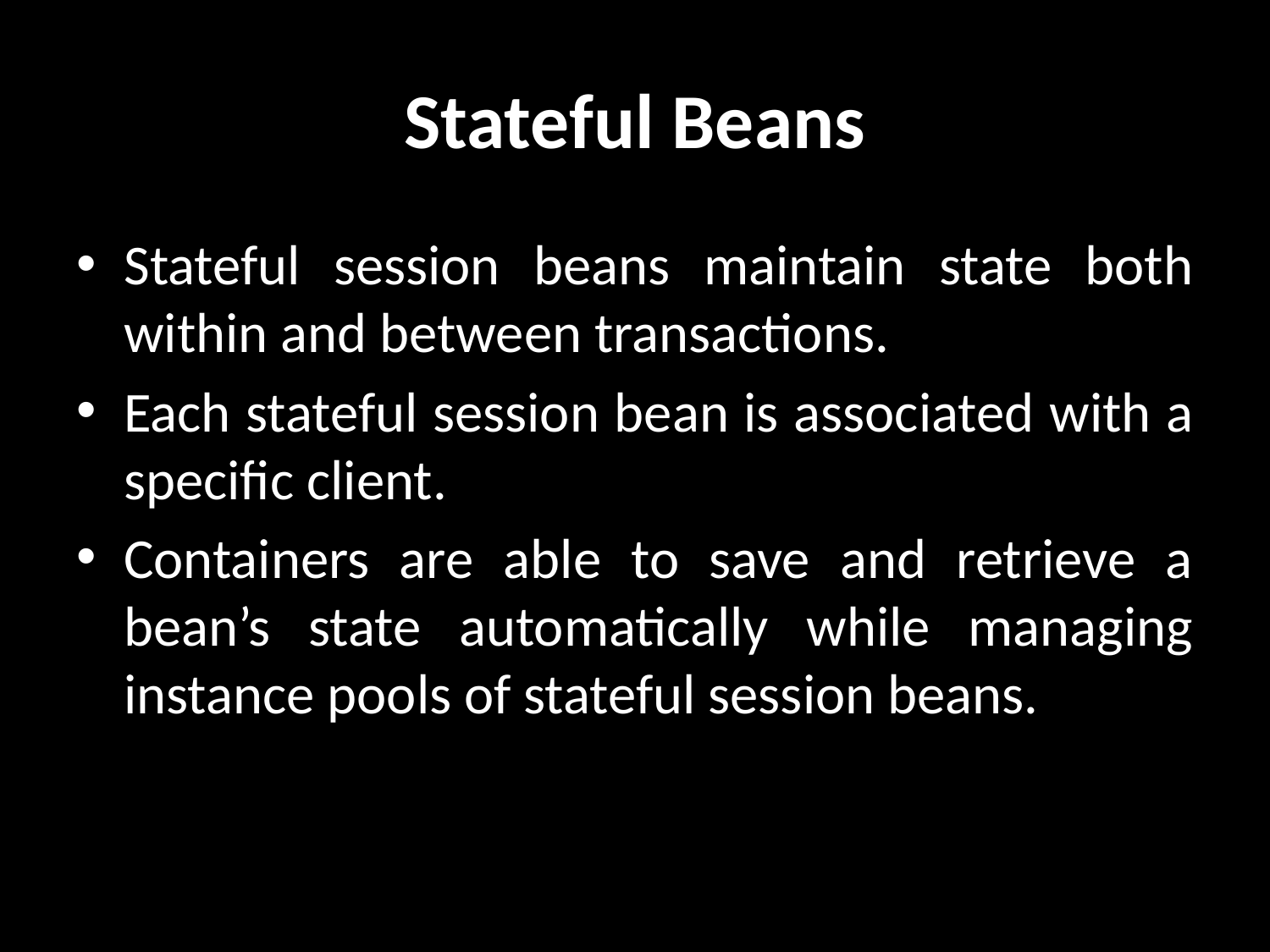

# Stateful Beans
Stateful session beans maintain state both within and between transactions.
Each stateful session bean is associated with a specific client.
Containers are able to save and retrieve a bean’s state automatically while managing instance pools of stateful session beans.